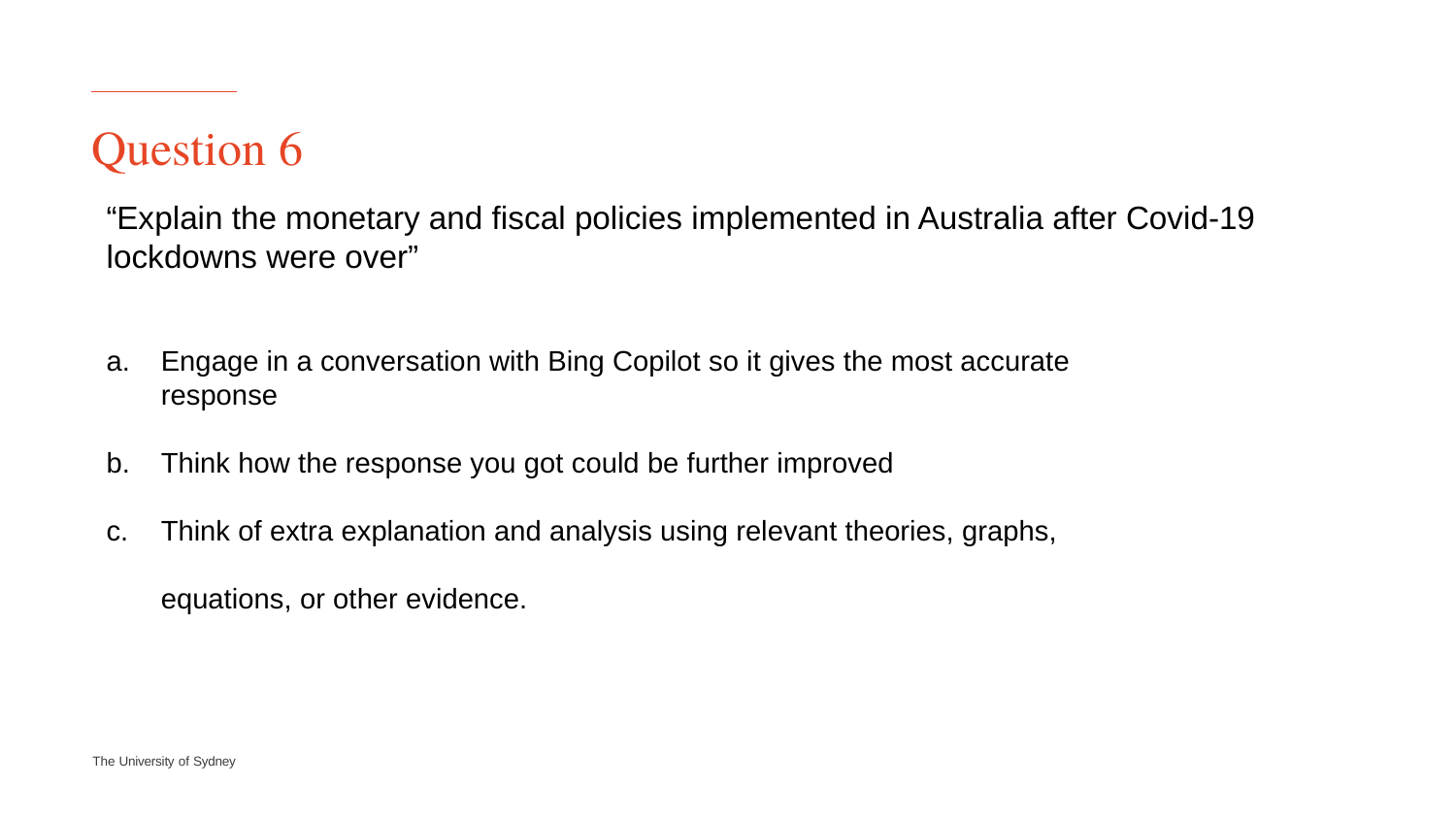

# Question 6
“Explain the monetary and fiscal policies implemented in Australia after Covid-19 lockdowns were over”
Engage in a conversation with Bing Copilot so it gives the most accurate response
Think how the response you got could be further improved
Think of extra explanation and analysis using relevant theories, graphs, equations, or other evidence.